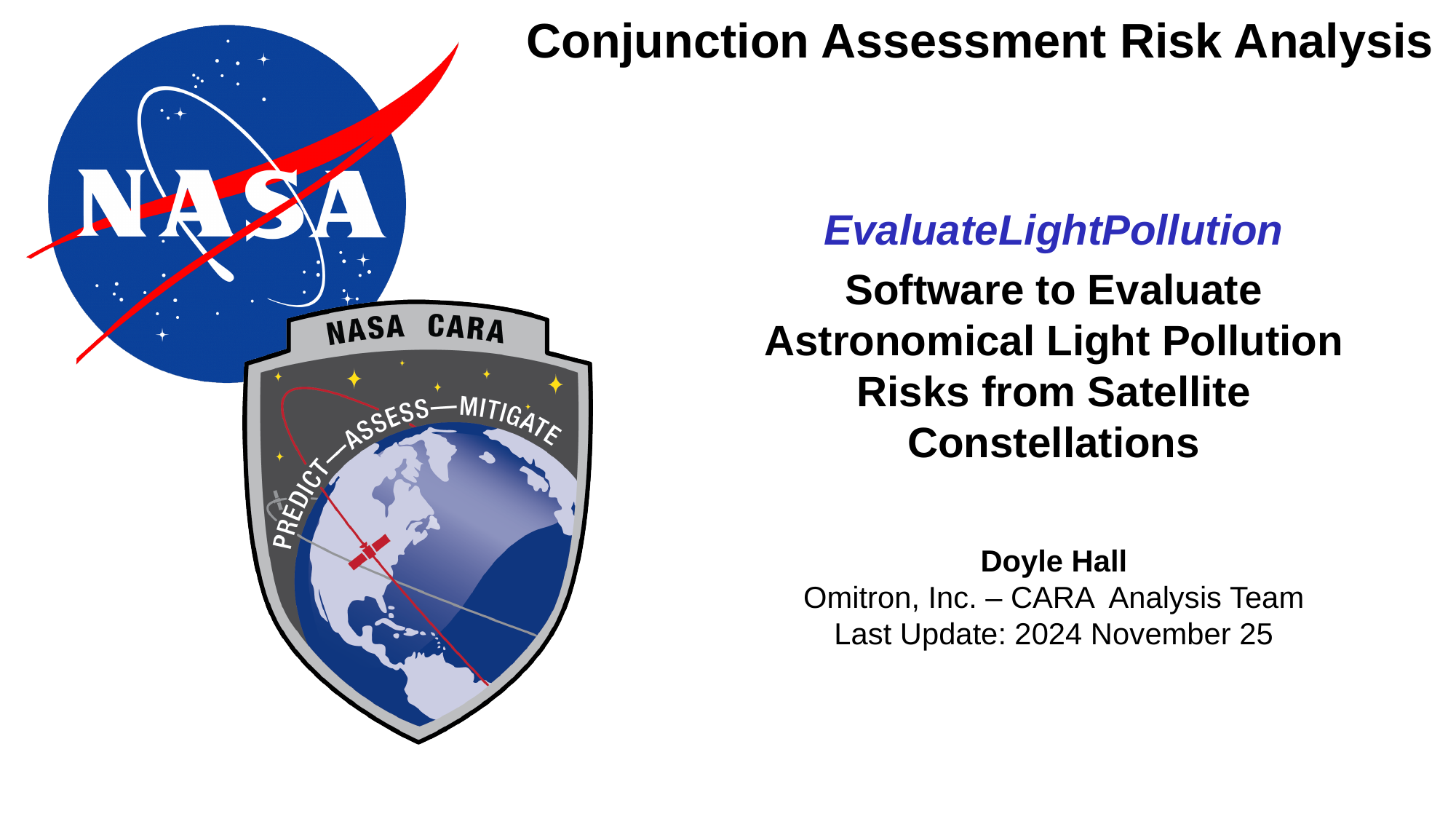

# EvaluateLightPollution Software to Evaluate Astronomical Light Pollution Risks from Satellite Constellations
Doyle Hall
Omitron, Inc. – CARA  Analysis Team
Last Update: 2024 November 25